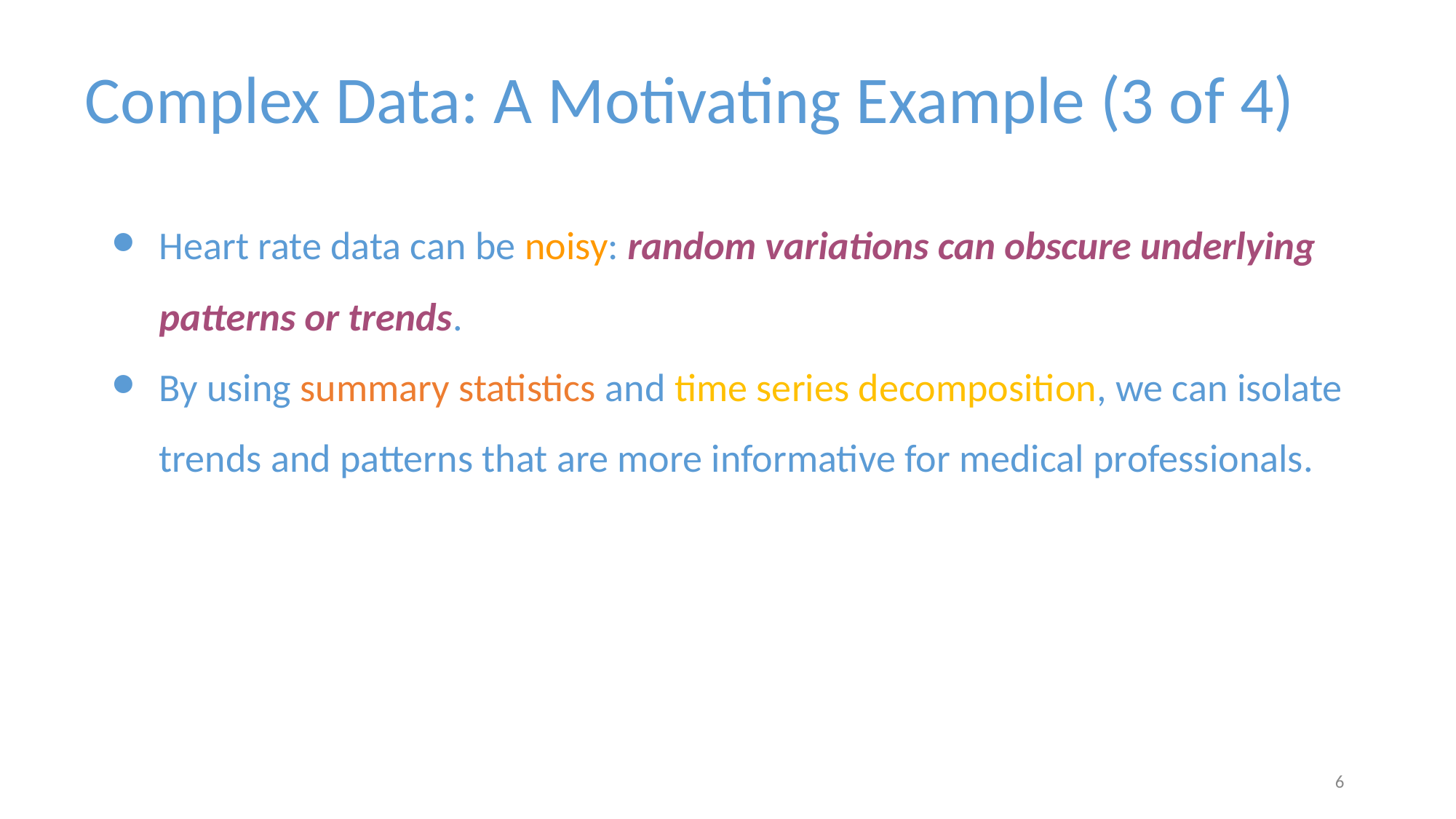

Complex Data: A Motivating Example (3 of 4)
Heart rate data can be noisy: random variations can obscure underlying patterns or trends.
By using summary statistics and time series decomposition, we can isolate trends and patterns that are more informative for medical professionals.

6